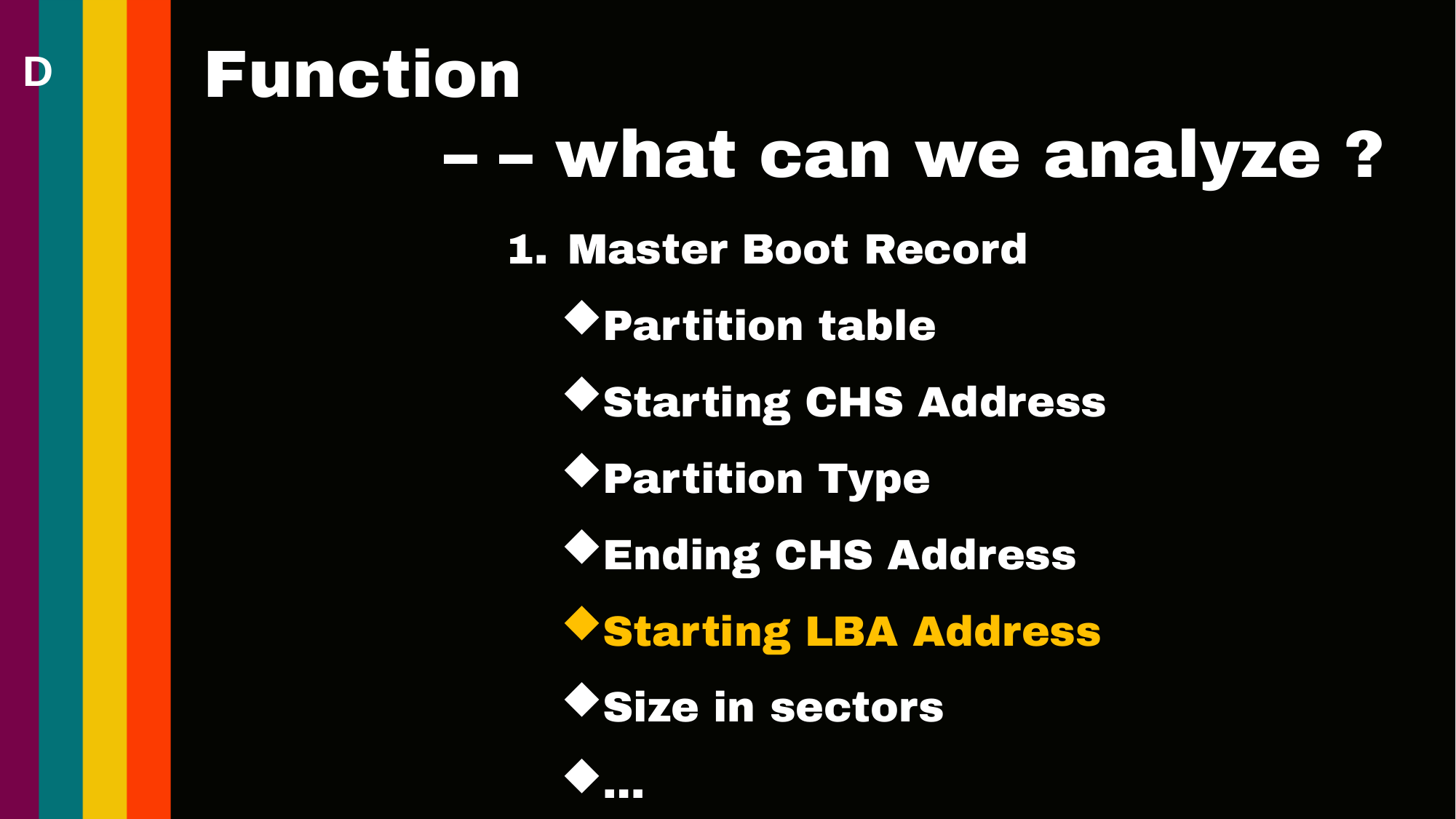

Function
		 – – what can we analyze ?

D
Master Boot Record
Partition table
Starting CHS Address
Partition Type
Ending CHS Address
Starting LBA Address
Size in sectors
…